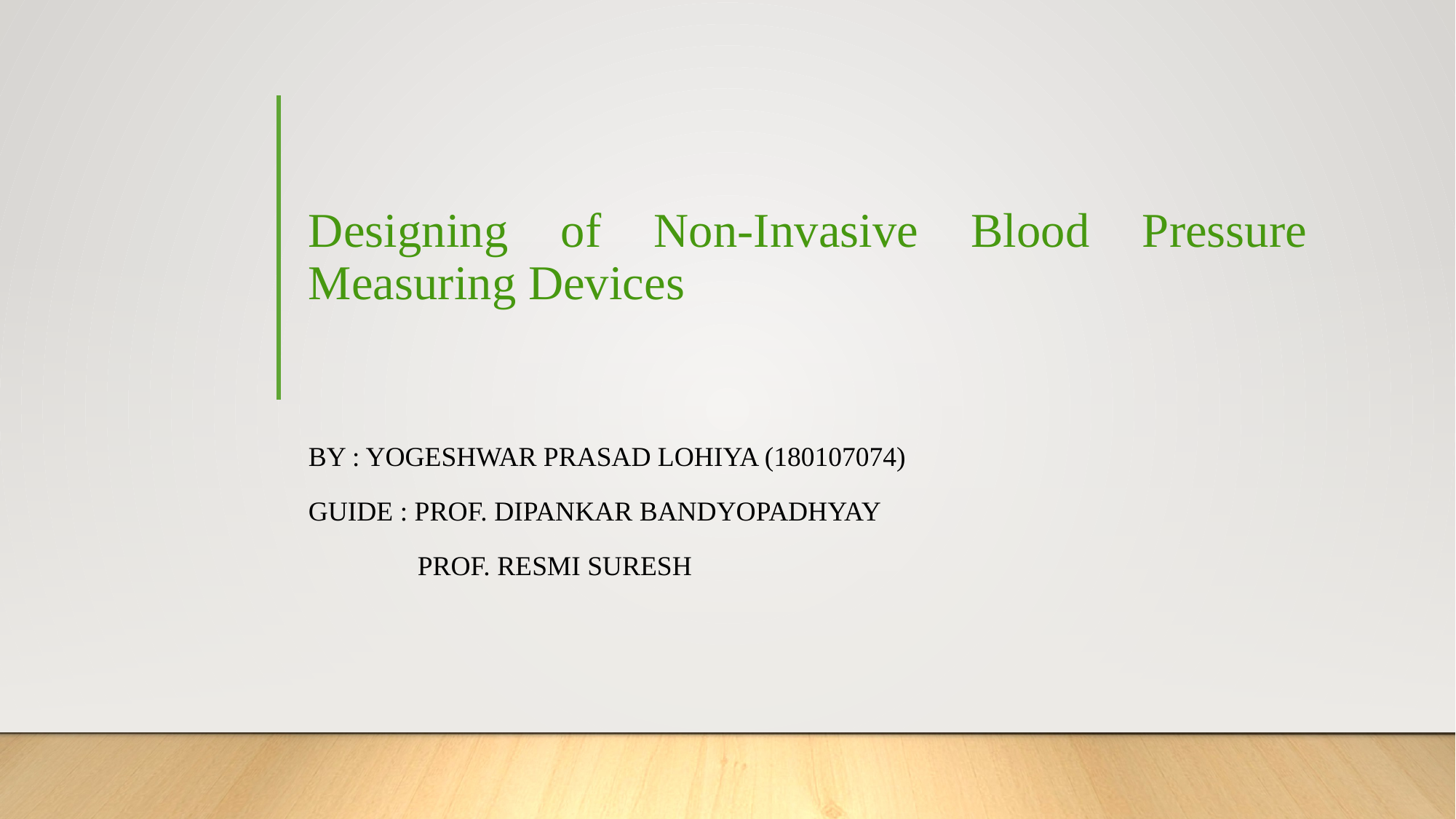

# Designing of Non-Invasive Blood Pressure Measuring Devices
By : yogeshwar prasad lohiya (180107074)
Guide : Prof. dipankar bandyopadhyay
	prof. resmi suresh